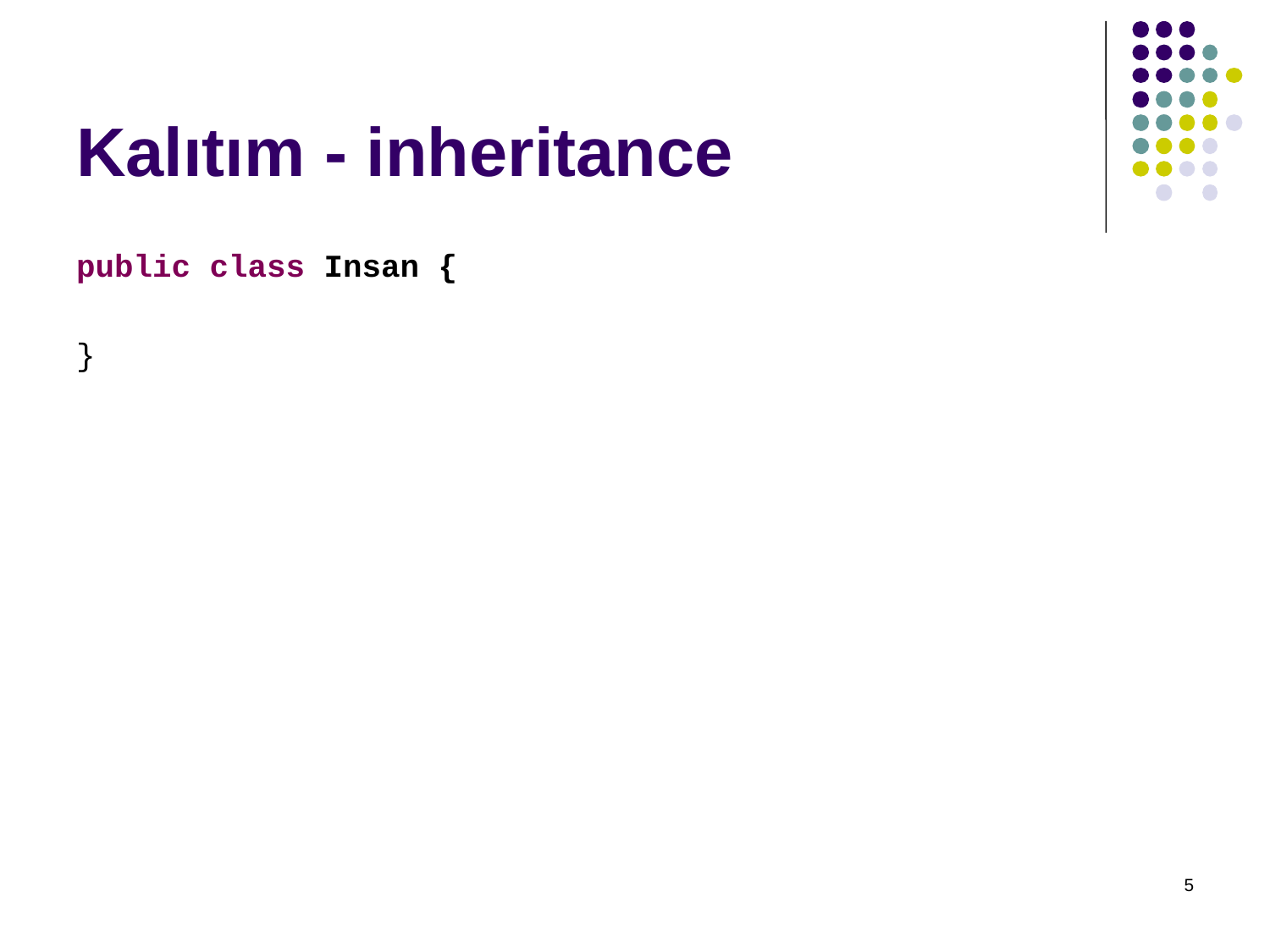

# Kalıtım - inheritance
public class Insan {

}

5